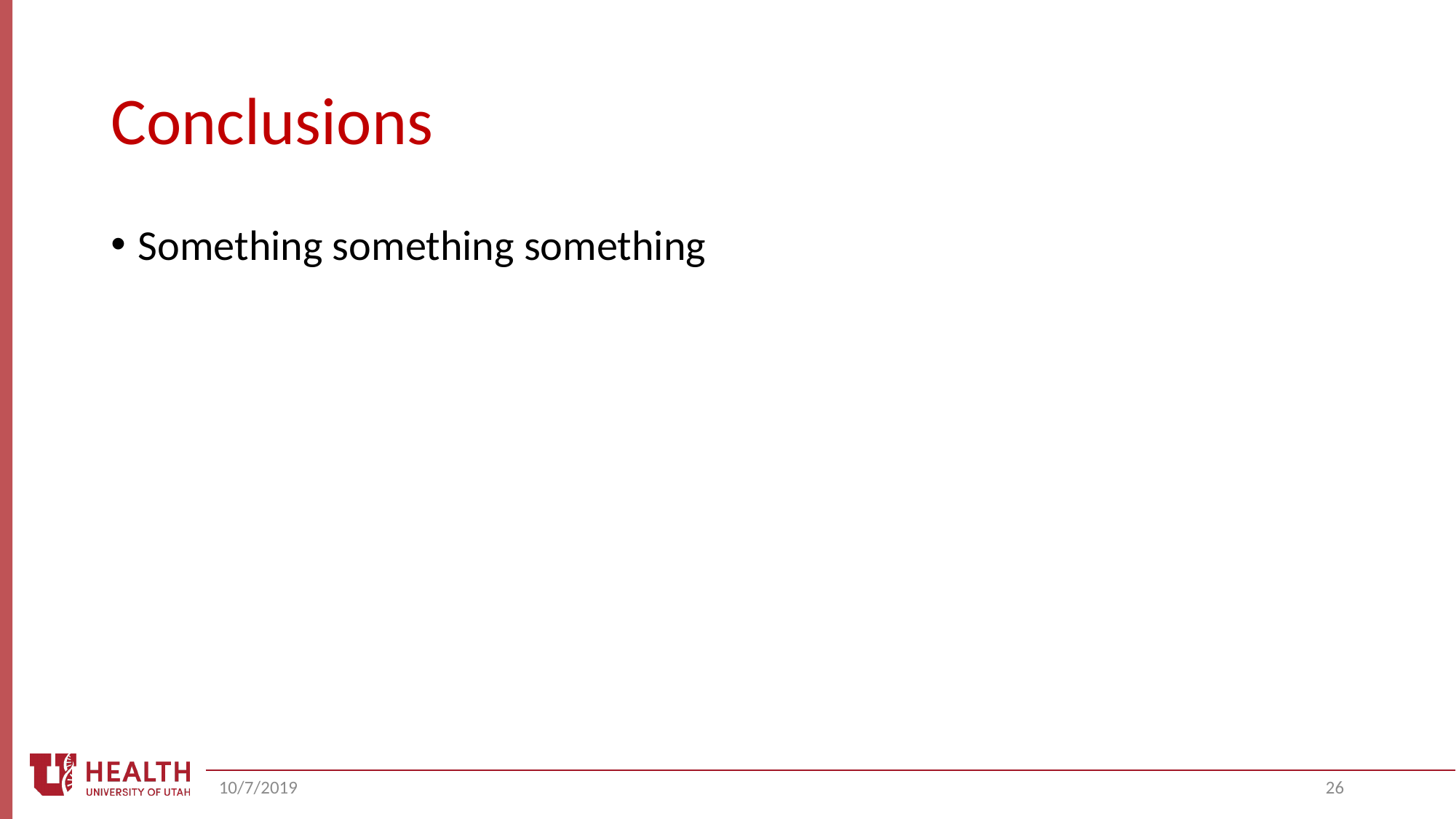

# Conclusions
Something something something
10/7/2019
26